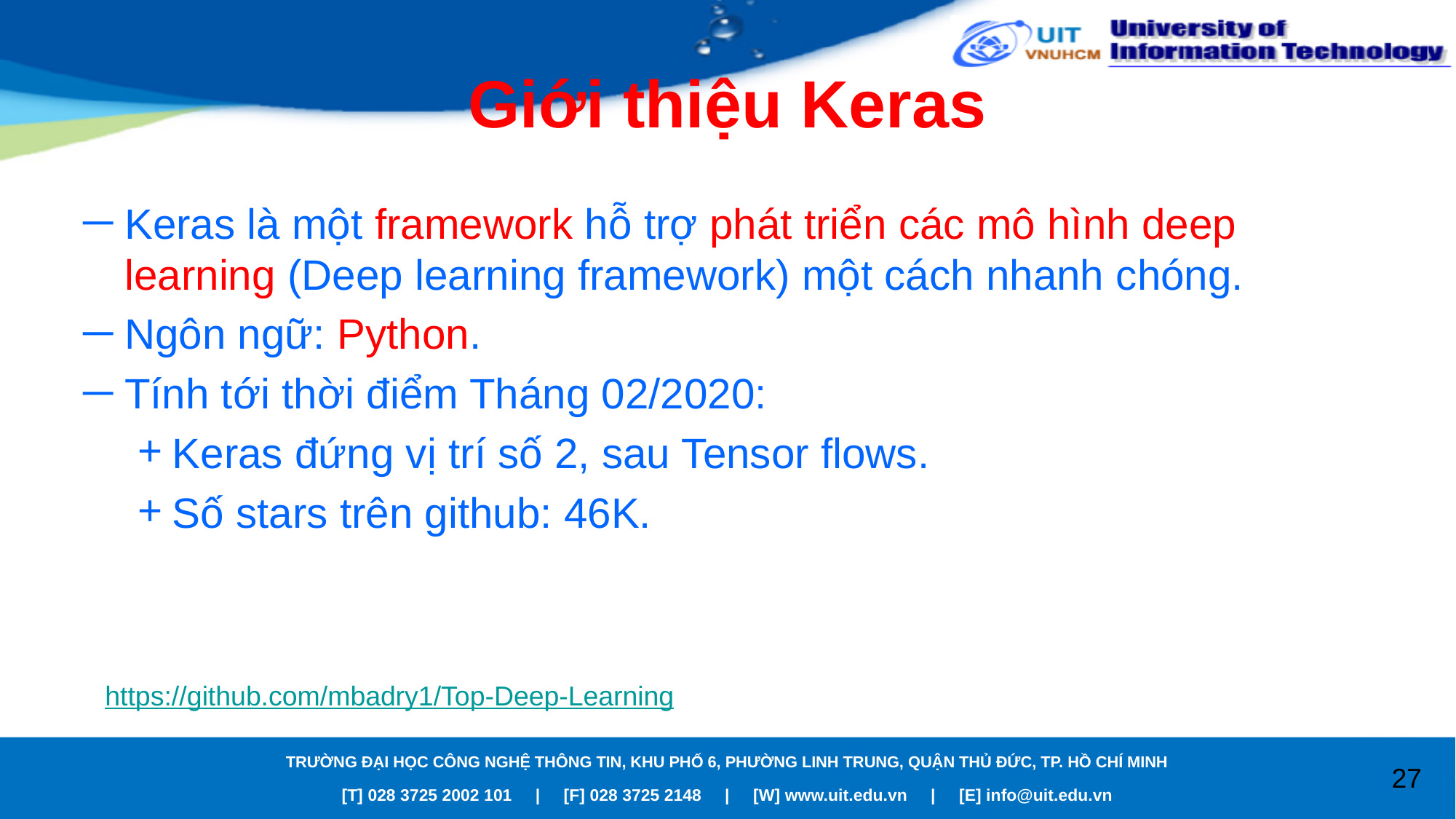

# Giới thiệu Keras
Keras là một framework hỗ trợ phát triển các mô hình deep learning (Deep learning framework) một cách nhanh chóng.
Ngôn ngữ: Python.
Tính tới thời điểm Tháng 02/2020:
Keras đứng vị trí số 2, sau Tensor flows.
Số stars trên github: 46K.
https://github.com/mbadry1/Top-Deep-Learning